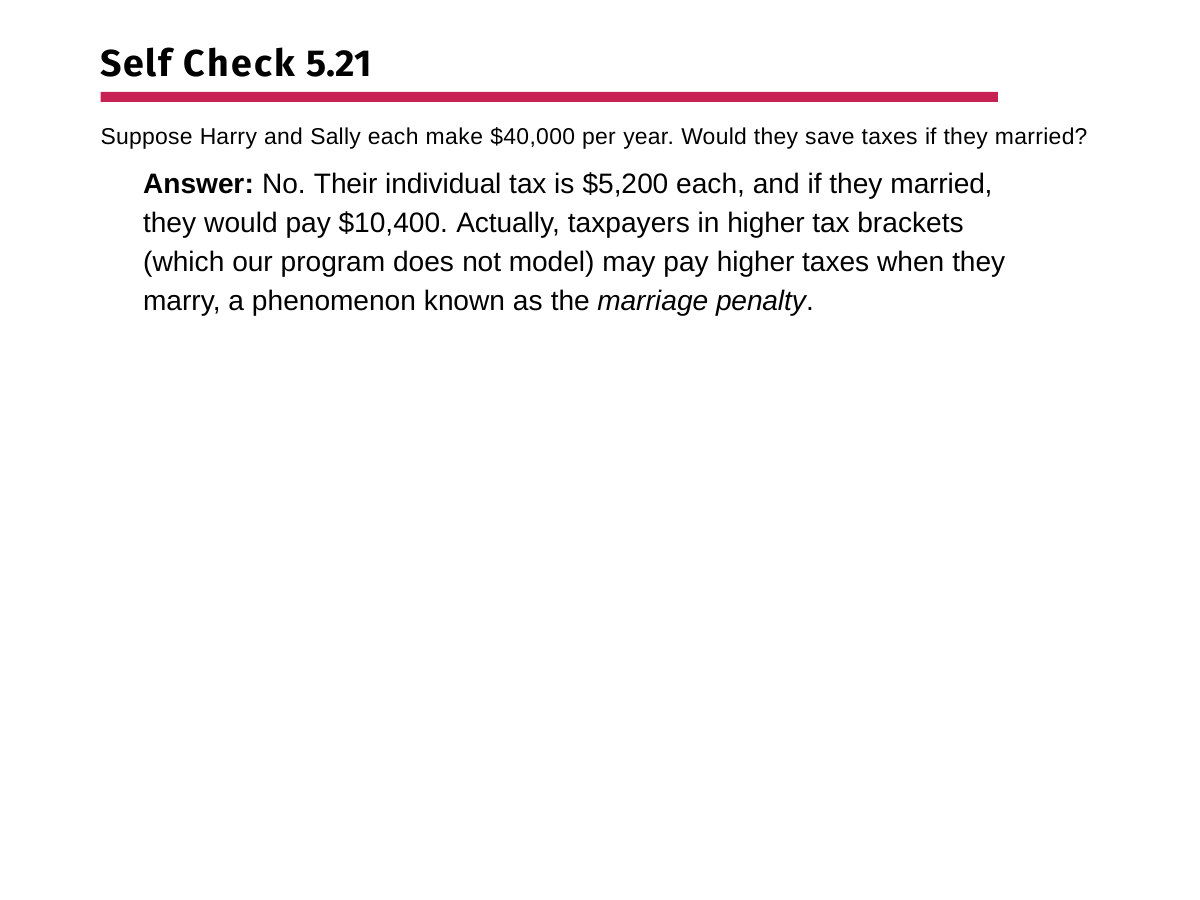

# Self Check 5.21
Suppose Harry and Sally each make $40,000 per year. Would they save taxes if they married?
Answer: No. Their individual tax is $5,200 each, and if they married,  they would pay $10,400. Actually, taxpayers in higher tax brackets  (which our program does not model) may pay higher taxes when they  marry, a phenomenon known as the marriage penalty.